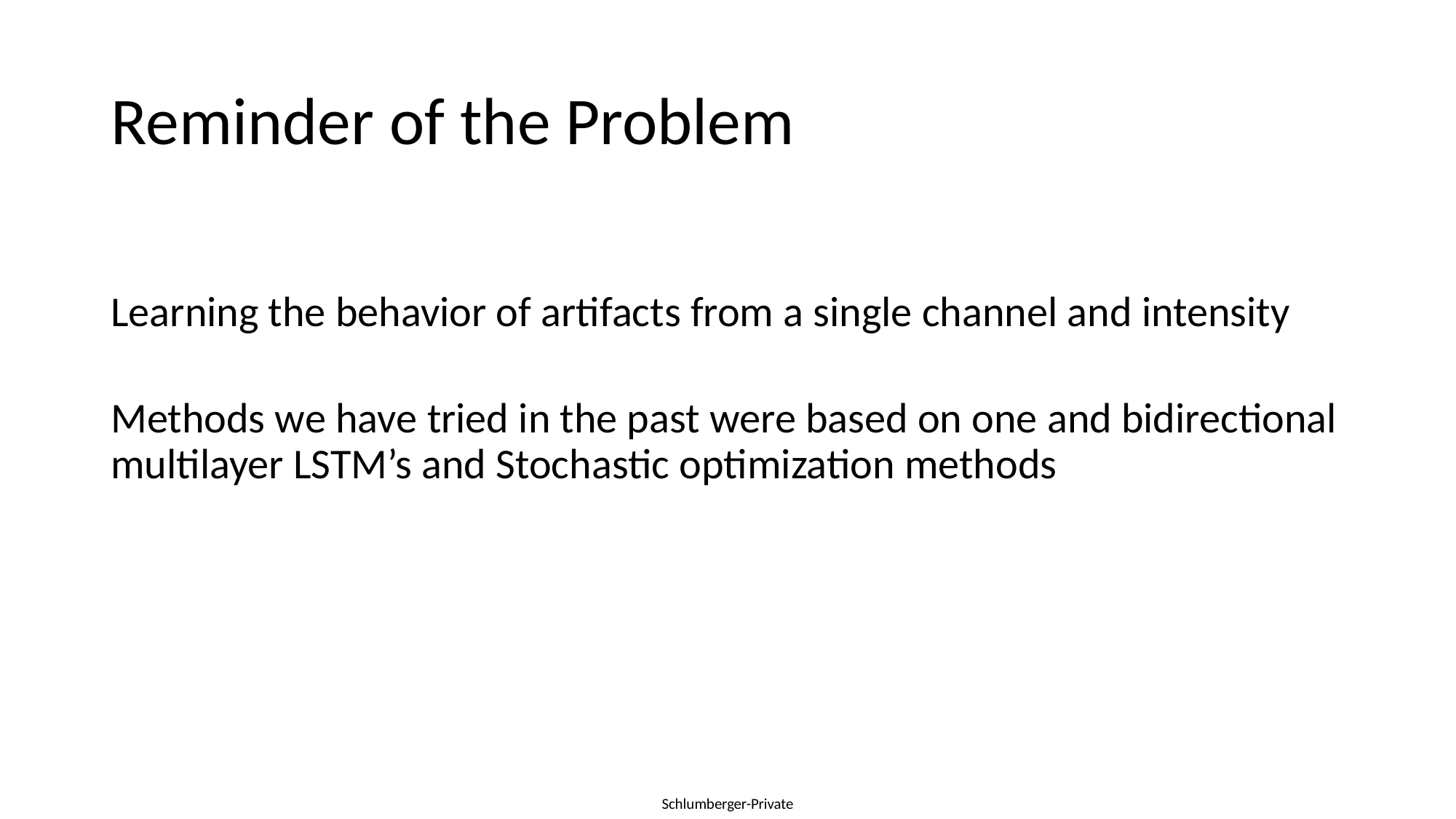

# Reminder of the Problem

Learning the behavior of artifacts from a single channel and intensity
Methods we have tried in the past were based on one and bidirectional multilayer LSTM’s and Stochastic optimization methods